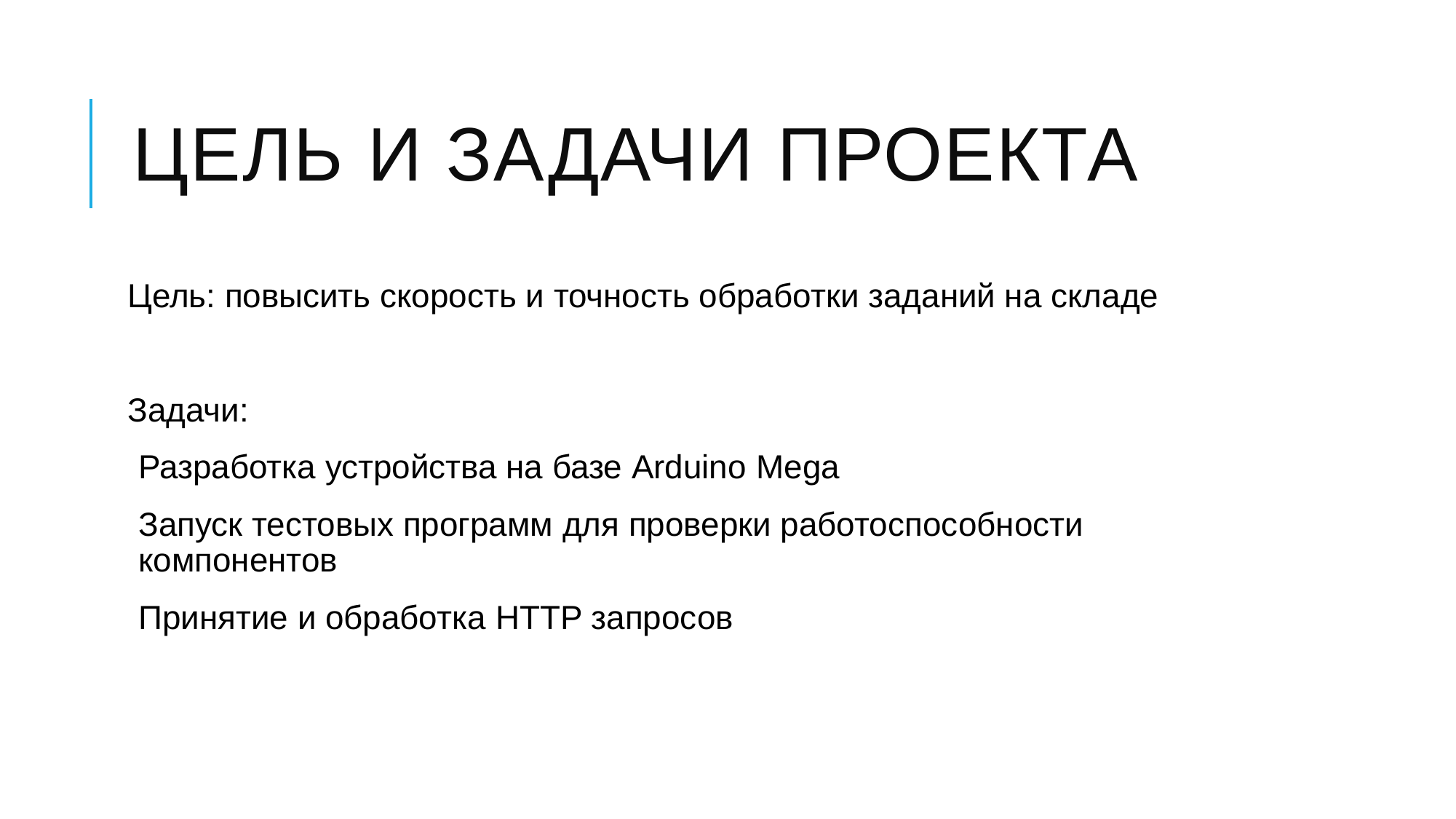

# Цель и задачи проекта
Цель: повысить скорость и точность обработки заданий на складе

Задачи:
Разработка устройства на базе Arduino Mega
Запуск тестовых программ для проверки работоспособности компонентов
Принятие и обработка HTTP запросов